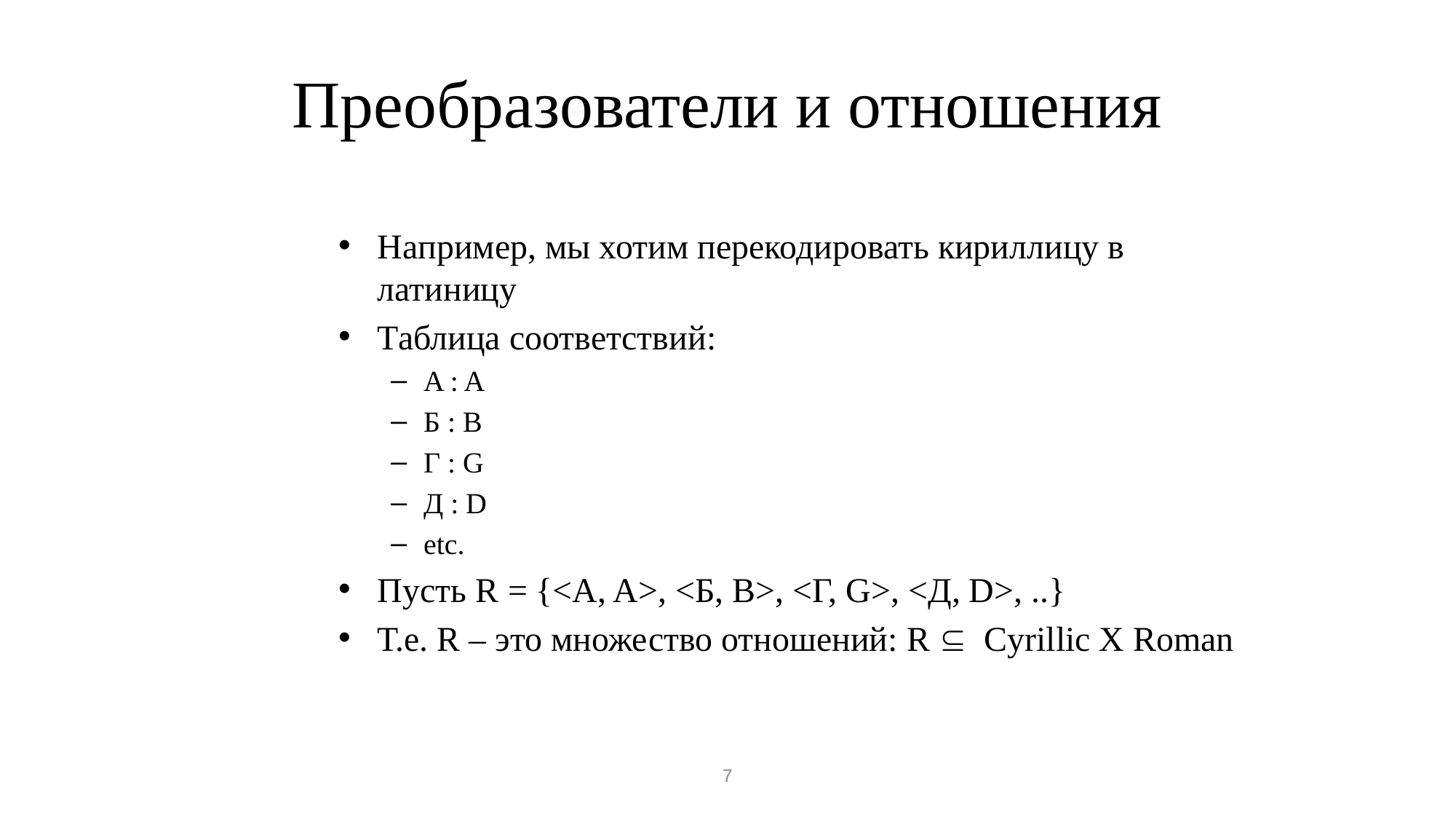

# Преобразователи и отношения
Например, мы хотим перекодировать кириллицу в латиницу
Таблица соответствий:
A : A
Б : B
Г : G
Д : D
etc.
Пусть R = {<A, A>, <Б, B>, <Г, G>, <Д, D>, ..}
Т.е. R – это множество отношений: R ⊆  Cyrillic X Roman
7